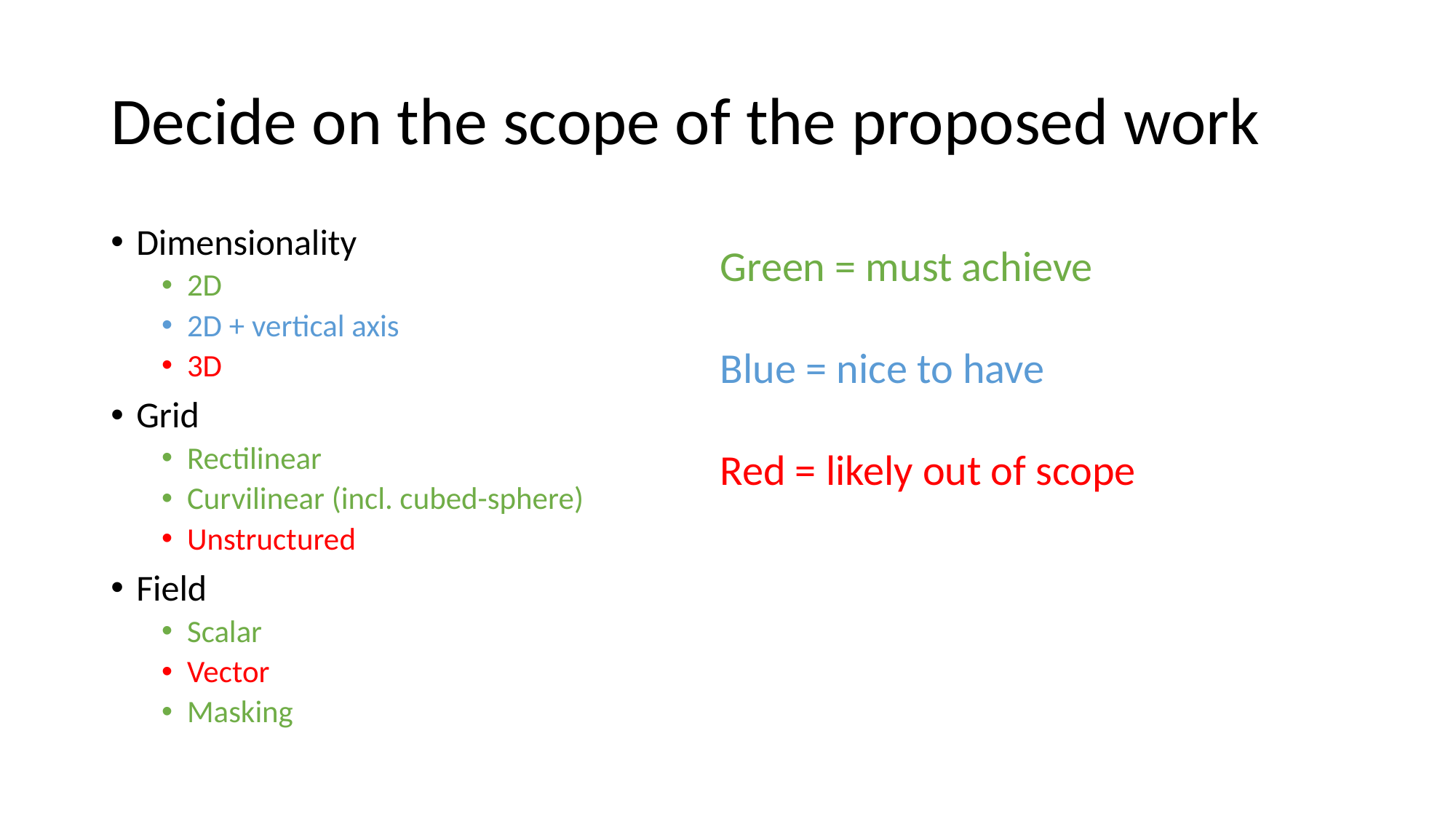

# Decide on the scope of the proposed work
Dimensionality
2D
2D + vertical axis
3D
Grid
Rectilinear
Curvilinear (incl. cubed-sphere)
Unstructured
Field
Scalar
Vector
Masking
Green = must achieve

Blue = nice to have

Red = likely out of scope